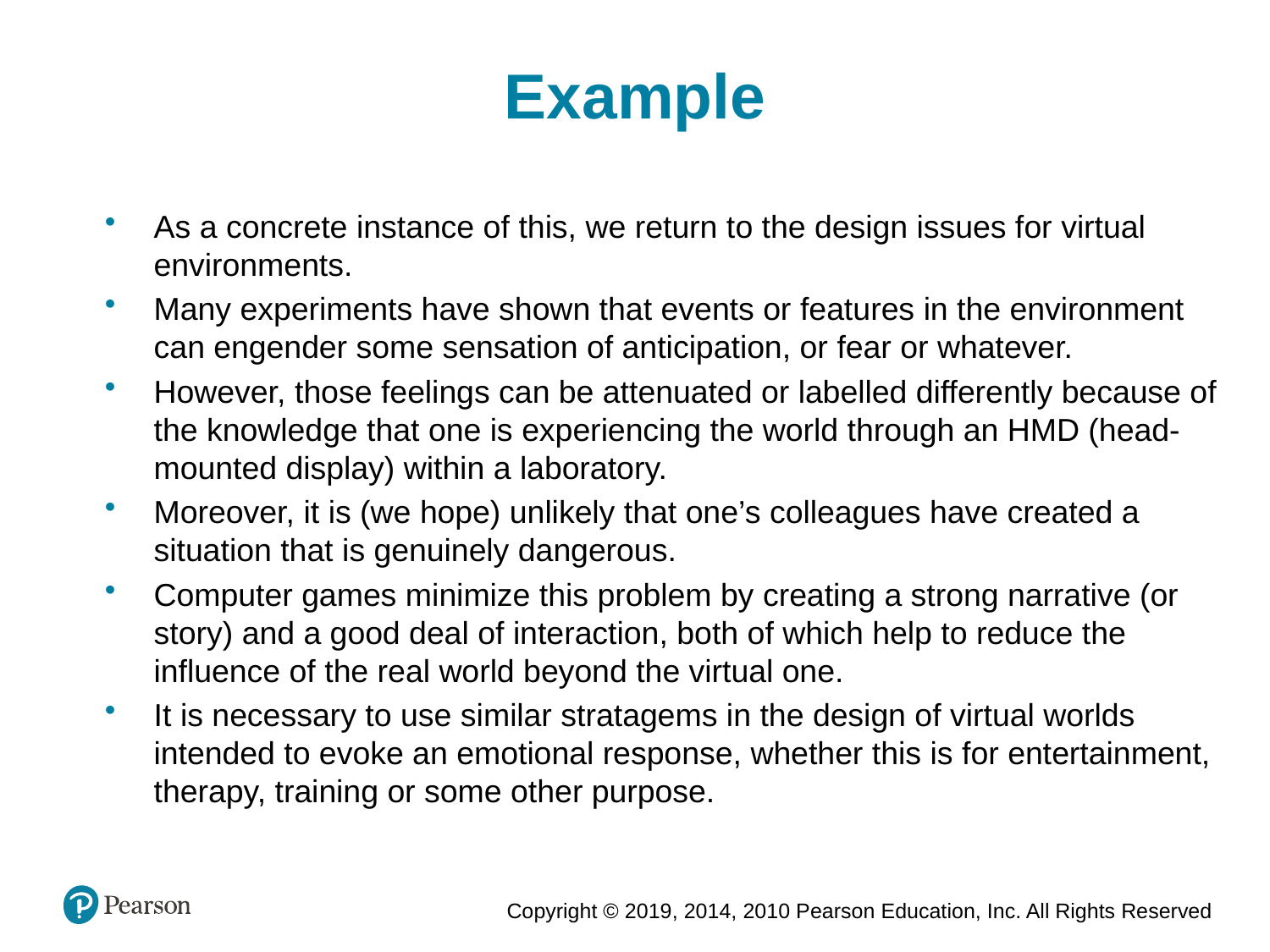

Example
As a concrete instance of this, we return to the design issues for virtual environments.
Many experiments have shown that events or features in the environment can engender some sensation of anticipation, or fear or whatever.
However, those feelings can be attenuated or labelled differently because of the knowledge that one is experiencing the world through an HMD (head-mounted display) within a laboratory.
Moreover, it is (we hope) unlikely that one’s colleagues have created a situation that is genuinely dangerous.
Computer games minimize this problem by creating a strong narrative (or story) and a good deal of interaction, both of which help to reduce the influence of the real world beyond the virtual one.
It is necessary to use similar stratagems in the design of virtual worlds intended to evoke an emotional response, whether this is for entertainment, therapy, training or some other purpose.